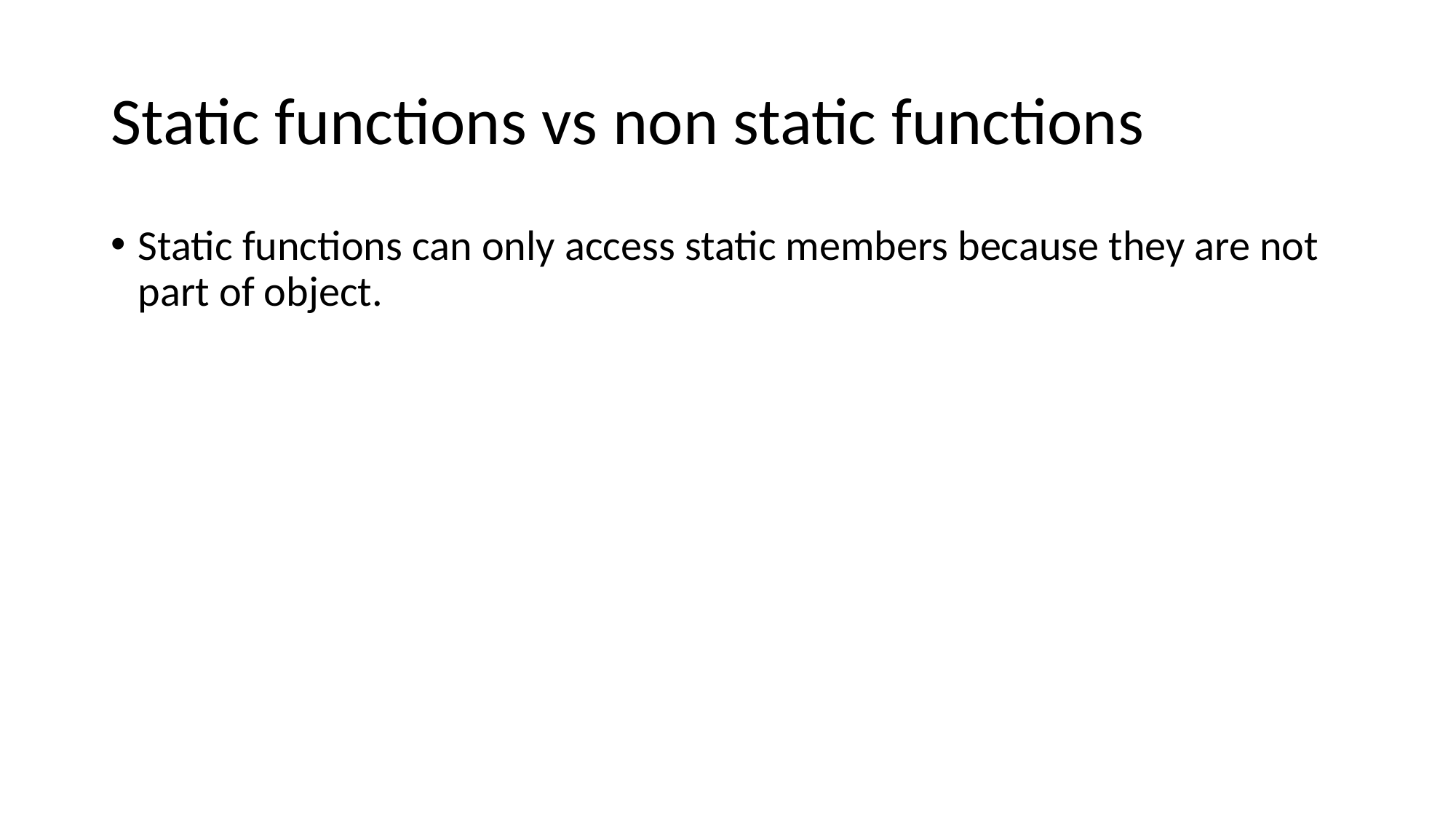

# Static functions vs non static functions
Static functions can only access static members because they are not part of object.